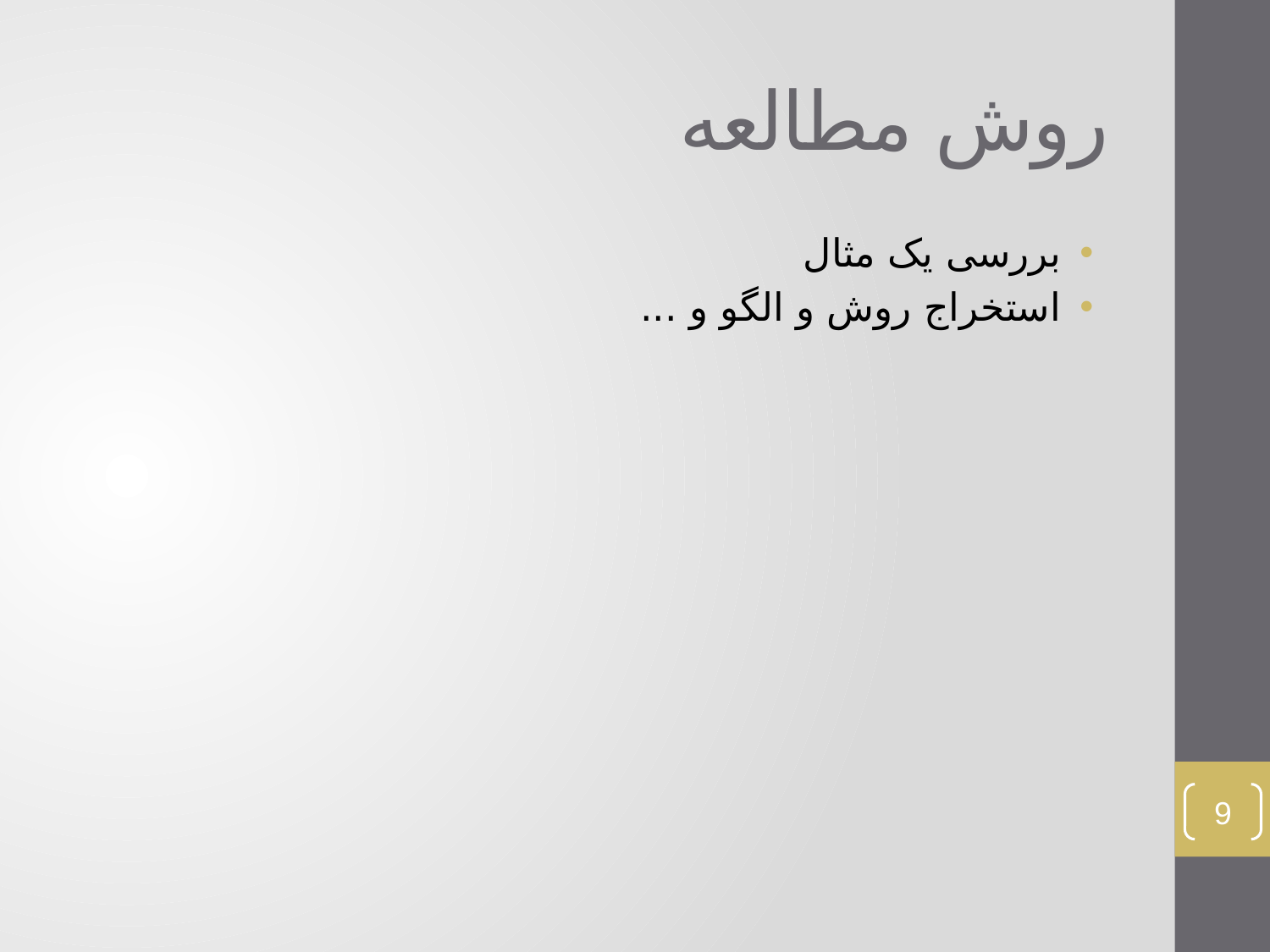

# روش مطالعه
بررسی یک مثال
استخراج روش و الگو و ...
9